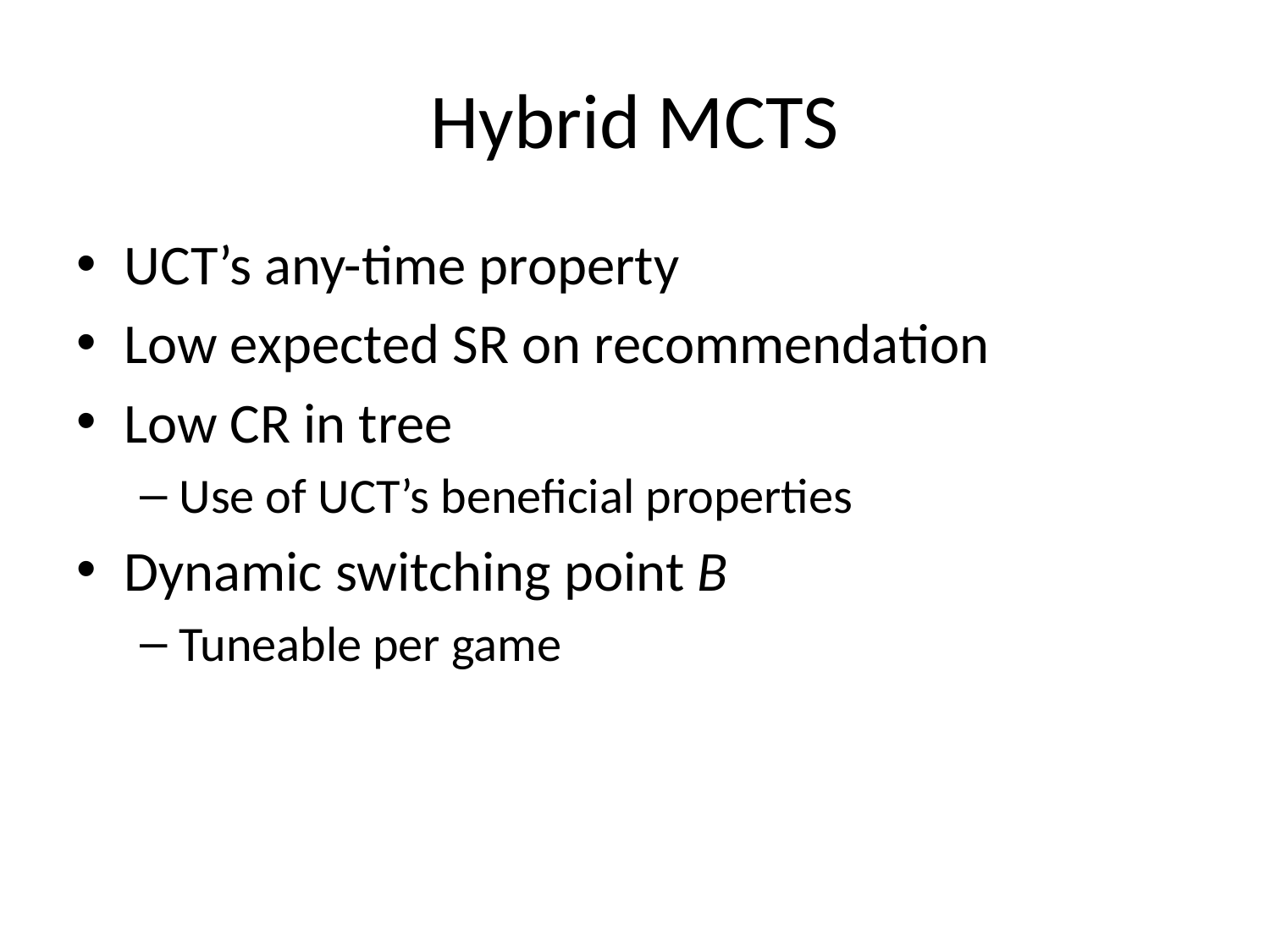

# Hybrid MCTS
UCT’s any-time property
Low expected SR on recommendation
Low CR in tree
Use of UCT’s beneficial properties
Dynamic switching point B
Tuneable per game